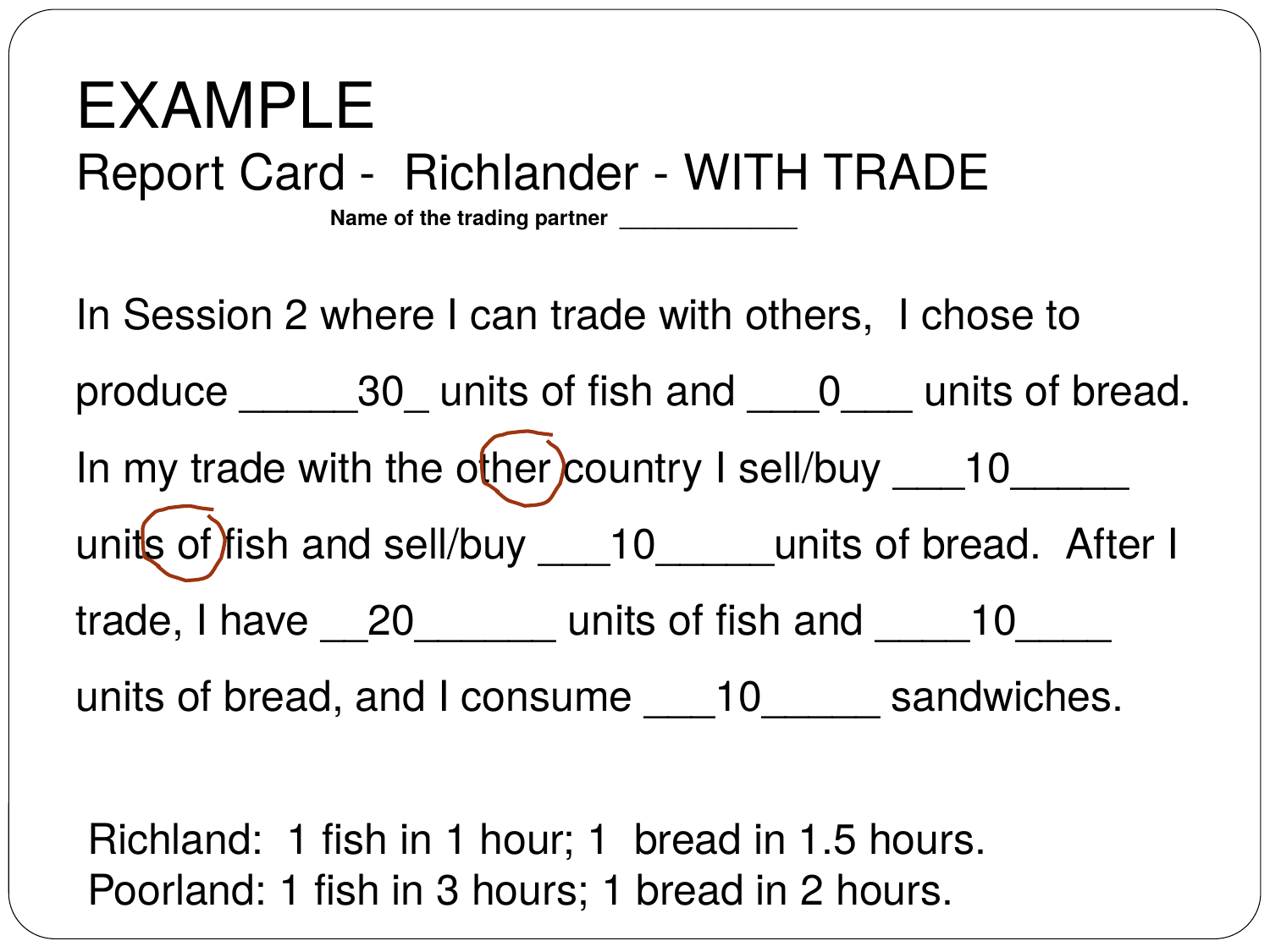

# EXAMPLE Report Card -  Richlander - WITH TRADE
Name of the trading partner  _______________
In Session 2 where I can trade with others,  I chose to produce _____30_ units of fish and ___0___ units of bread. In my trade with the other country I sell/buy ___10_____ units of fish and sell/buy ___10_____units of bread.  After I trade, I have __20______ units of fish and ____10____ units of bread, and I consume ___10_____ sandwiches.

Richland:  1 fish in 1 hour; 1  bread in 1.5 hours.
Poorland: 1 fish in 3 hours; 1 bread in 2 hours.